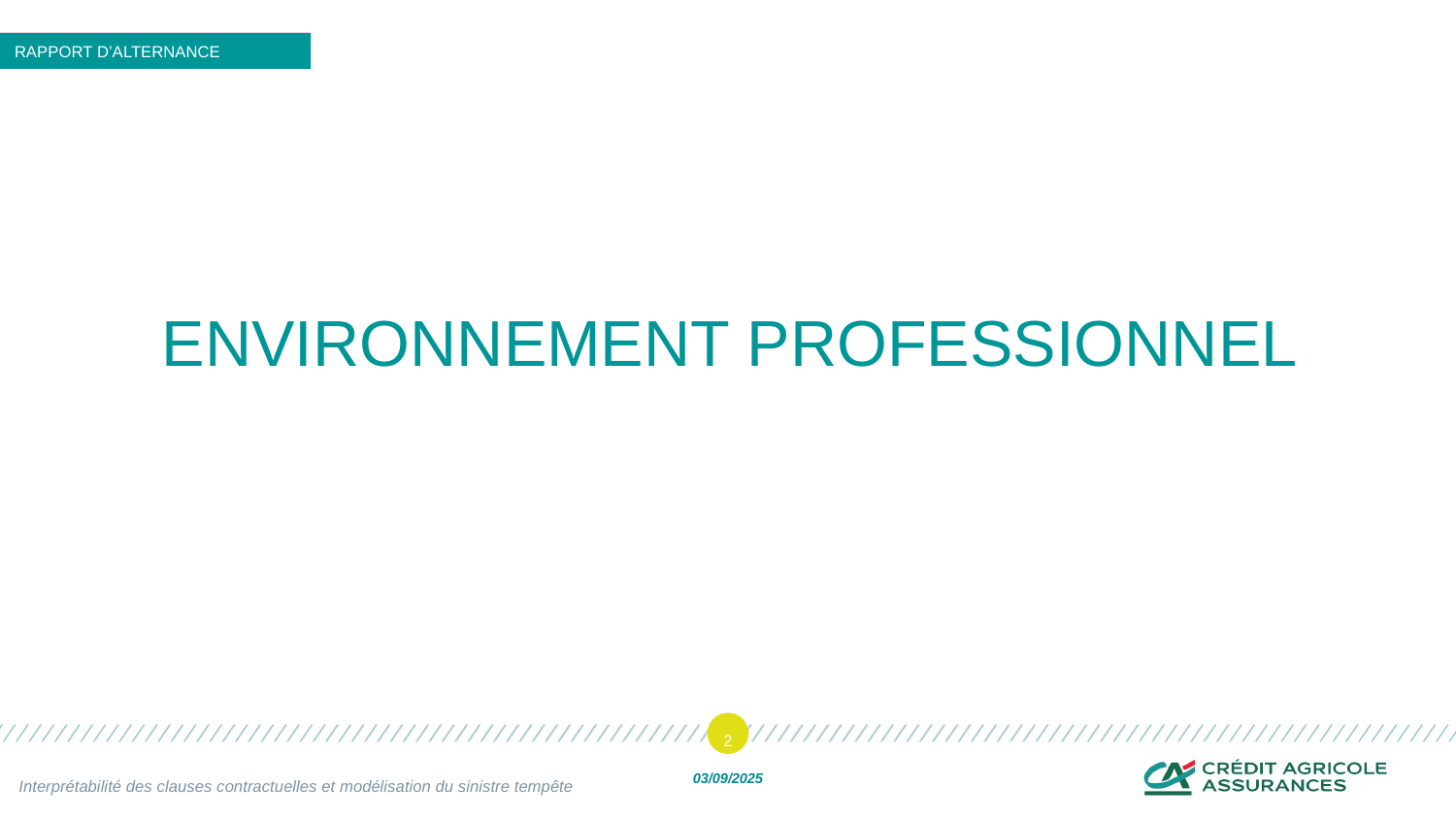

RAPPORT D’ALTERNANCE
# ENVIRONNEMENT PROFESSIONNEL
2
Interprétabilité des clauses contractuelles et modélisation du sinistre tempête